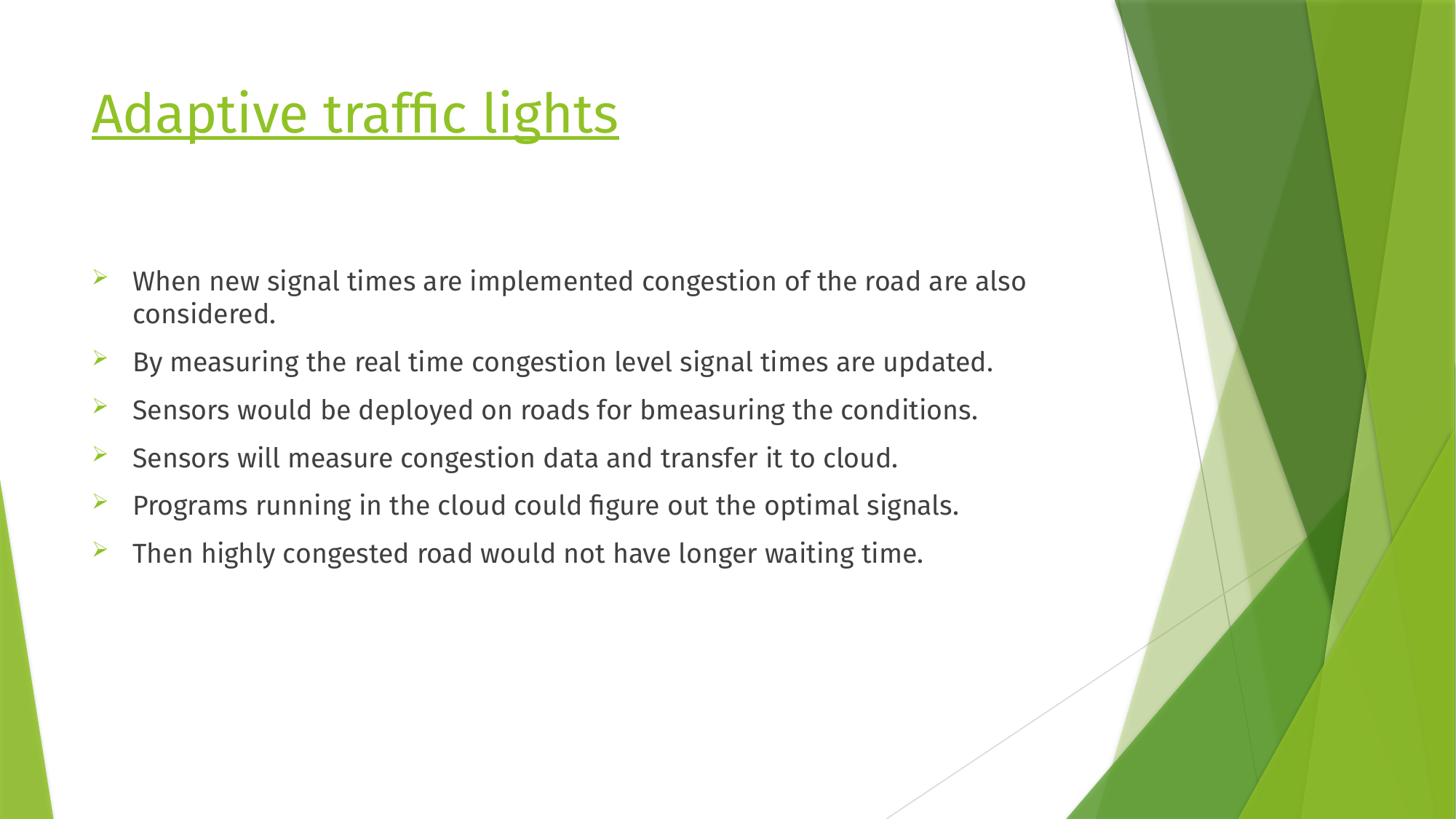

# Adaptive traffic lights
When new signal times are implemented congestion of the road are also considered.
By measuring the real time congestion level signal times are updated.
Sensors would be deployed on roads for bmeasuring the conditions.
Sensors will measure congestion data and transfer it to cloud.
Programs running in the cloud could figure out the optimal signals.
Then highly congested road would not have longer waiting time.